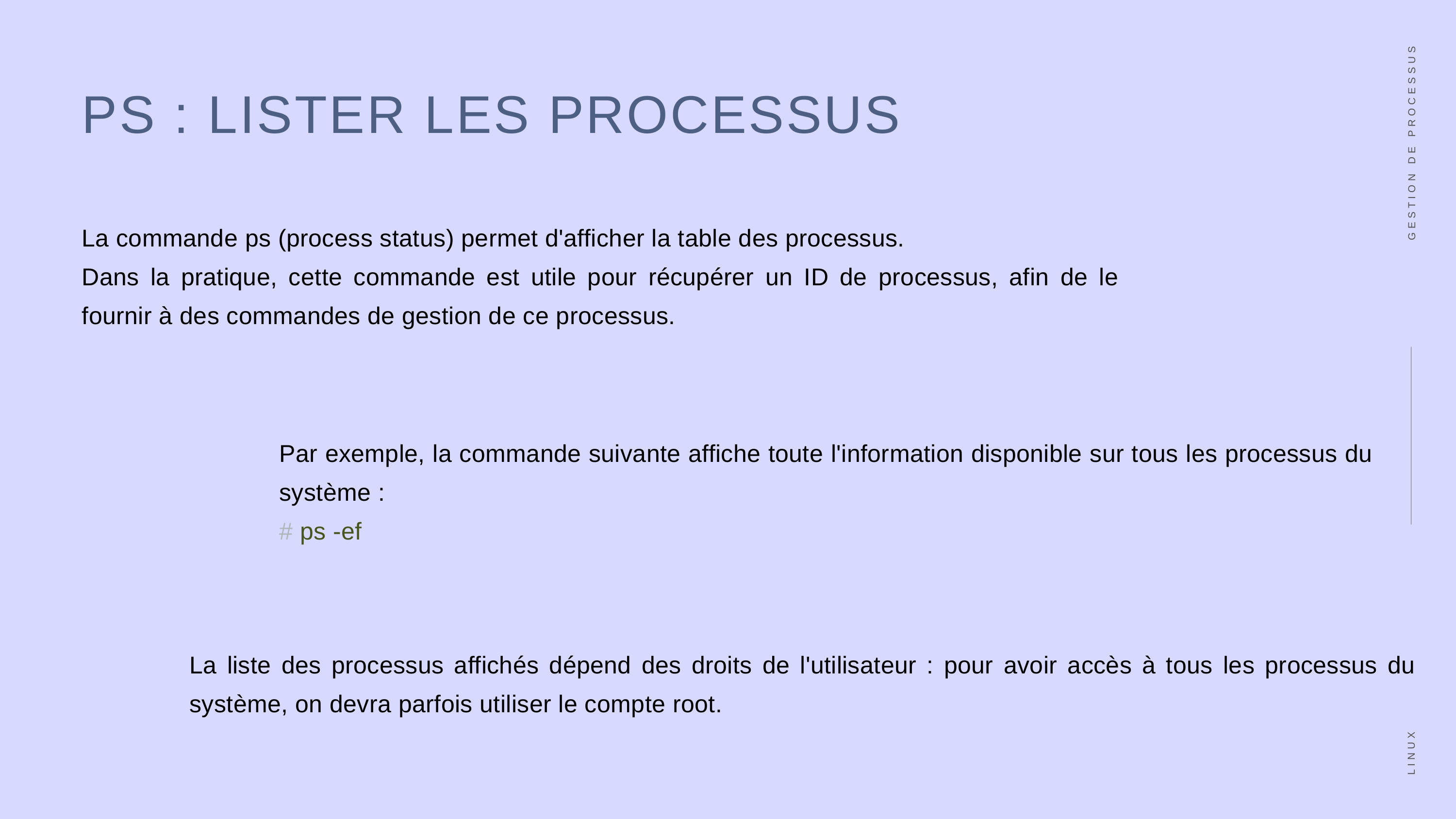

PS : LISTER LES PROCESSUS
GESTION DE PROCESSUS
La commande ps (process status) permet d'afficher la table des processus.
Dans la pratique, cette commande est utile pour récupérer un ID de processus, afin de le fournir à des commandes de gestion de ce processus.

Par exemple, la commande suivante affiche toute l'information disponible sur tous les processus du système :
# ps -ef
La liste des processus affichés dépend des droits de l'utilisateur : pour avoir accès à tous les processus du système, on devra parfois utiliser le compte root.
LINUX